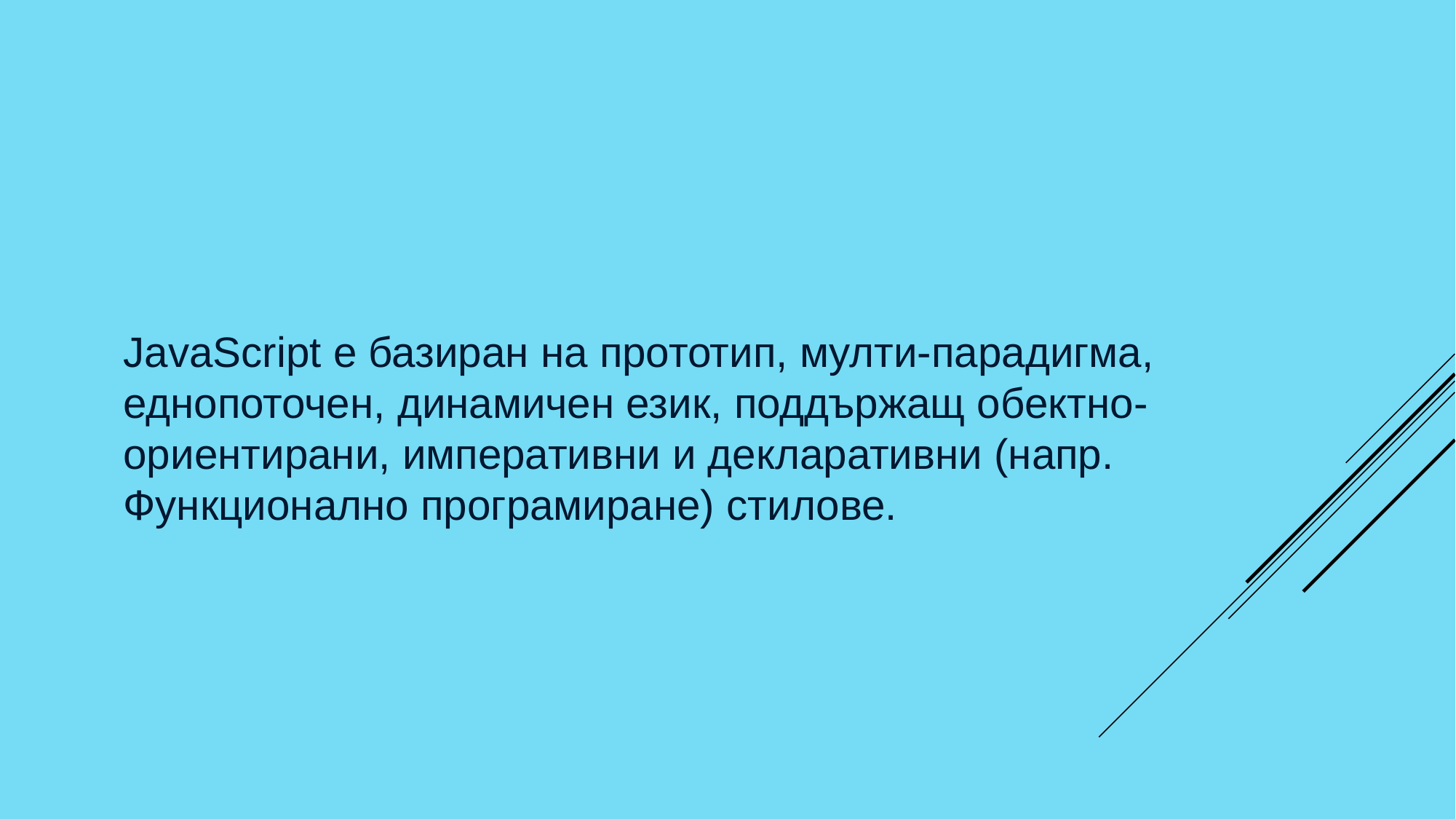

JavaScript е базиран на прототип, мулти-парадигма, еднопоточен, динамичен език, поддържащ обектно-ориентирани, императивни и декларативни (напр. Функционално програмиране) стилове.